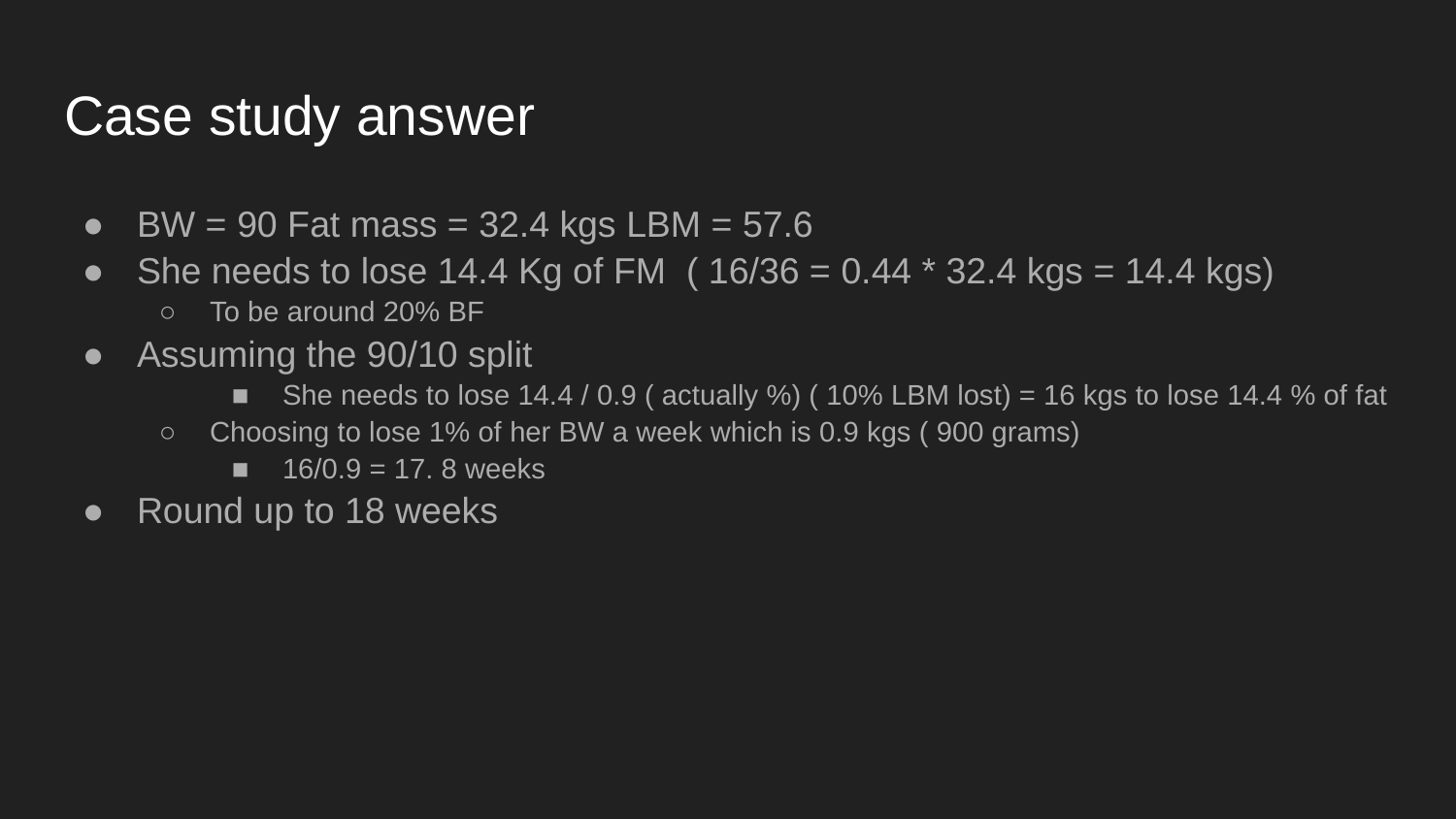

# Case study answer
BW = 90 Fat mass = 32.4 kgs LBM = 57.6
She needs to lose 14.4 Kg of FM  ( 16/36 = 0.44 * 32.4 kgs = 14.4 kgs)
To be around 20% BF
Assuming the 90/10 split
She needs to lose 14.4 / 0.9 ( actually %) ( 10% LBM lost) = 16 kgs to lose 14.4 % of fat
Choosing to lose 1% of her BW a week which is 0.9 kgs ( 900 grams)
16/0.9 = 17. 8 weeks
Round up to 18 weeks